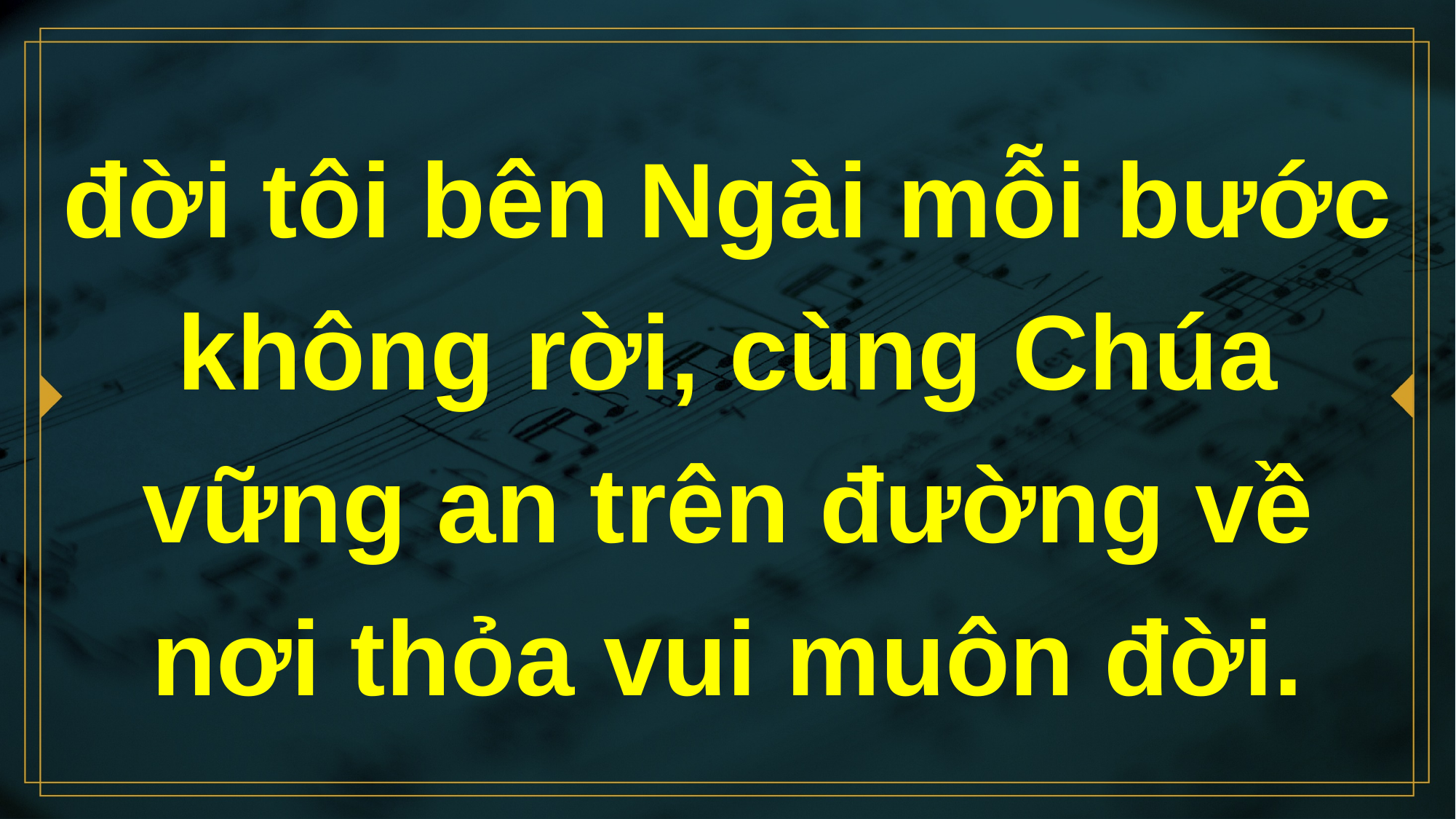

# đời tôi bên Ngài mỗi bước không rời, cùng Chúa vững an trên đường về nơi thỏa vui muôn đời.